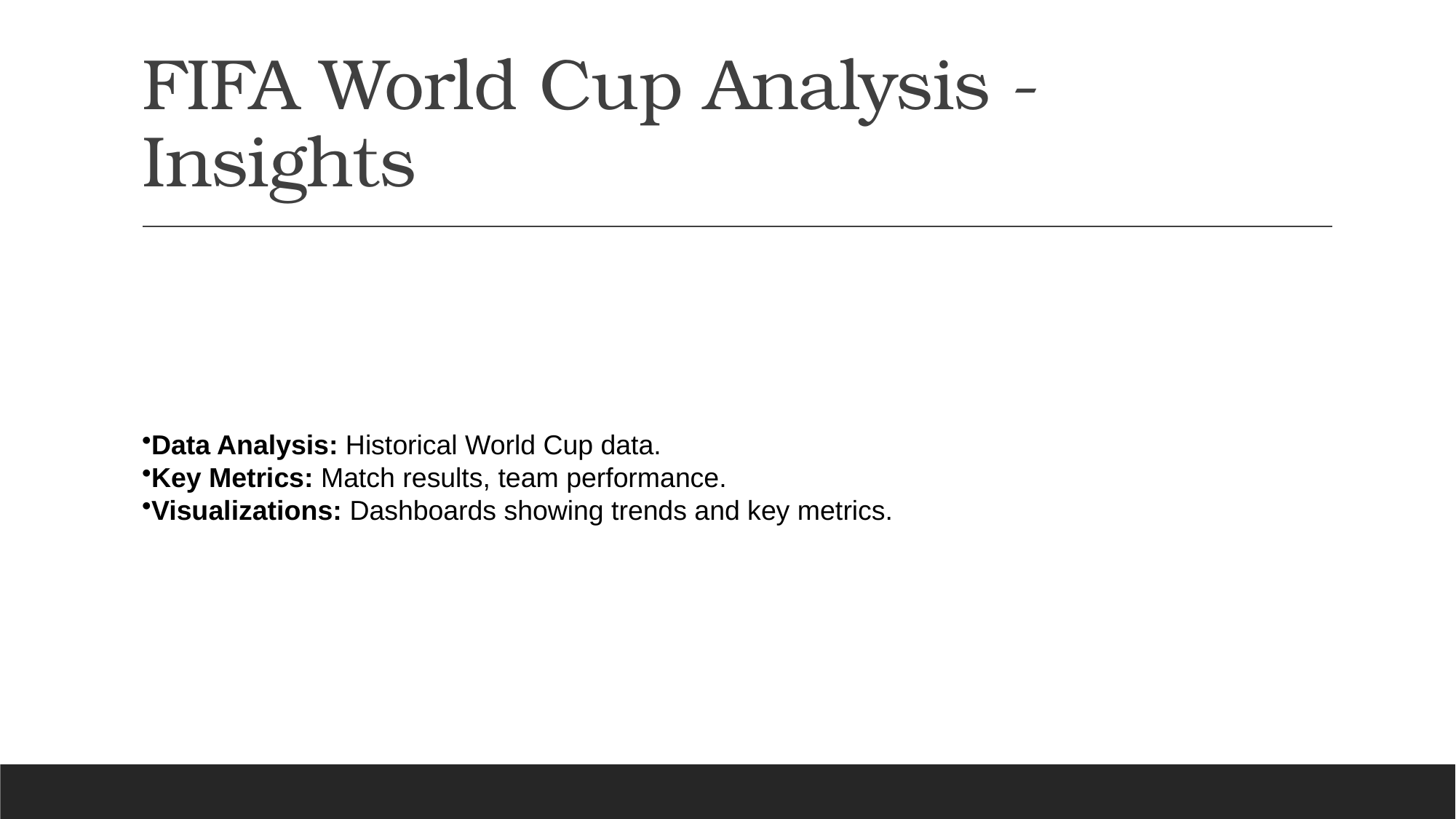

# FIFA World Cup Analysis - Insights
Data Analysis: Historical World Cup data.
Key Metrics: Match results, team performance.
Visualizations: Dashboards showing trends and key metrics.